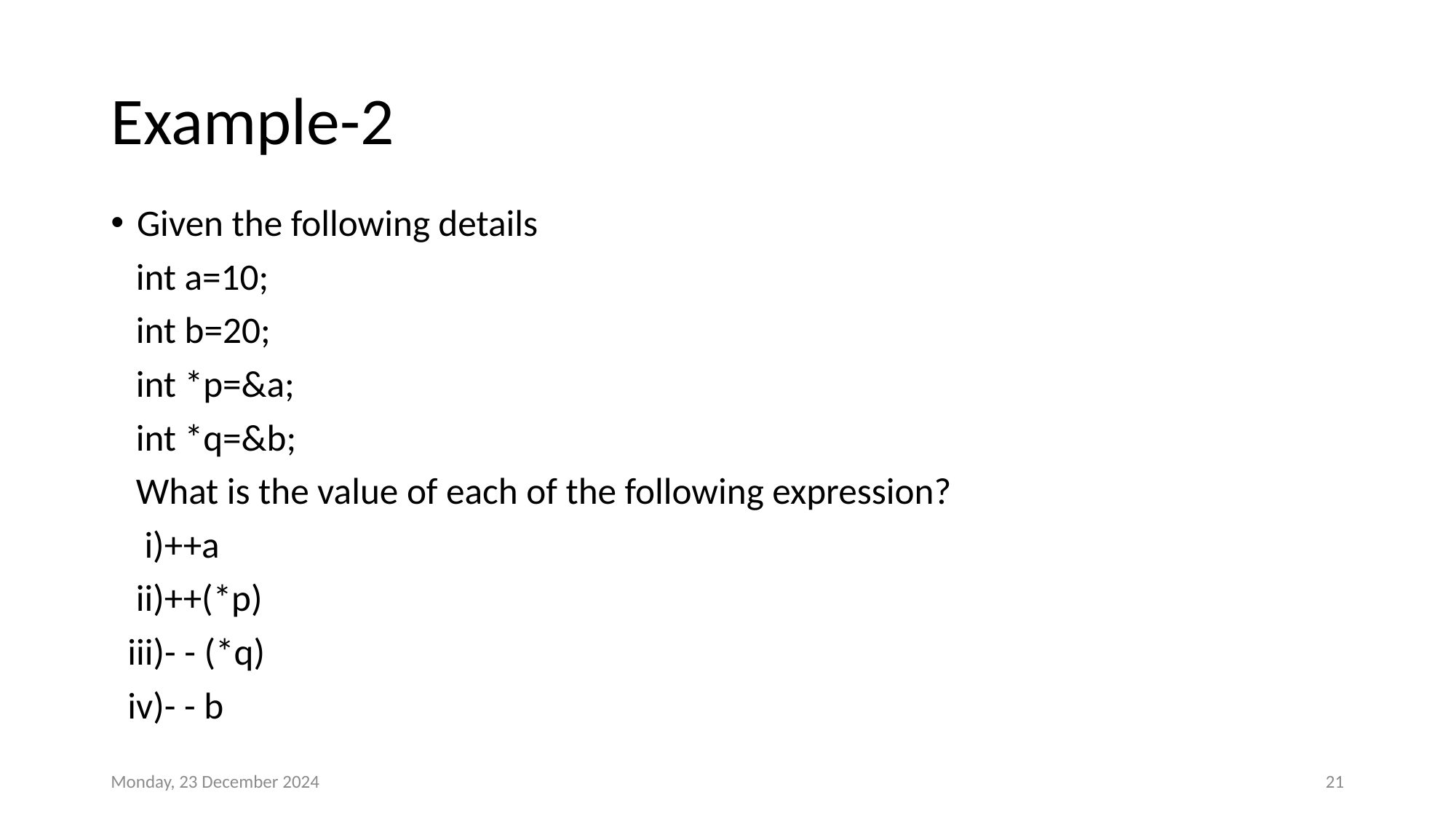

# Example-2
Given the following details
   int a=10;
   int b=20;
   int *p=&a;
   int *q=&b;
   What is the value of each of the following expression?
    i)++a
   ii)++(*p)
  iii)- - (*q)
  iv)- - b
Monday, 23 December 2024
21